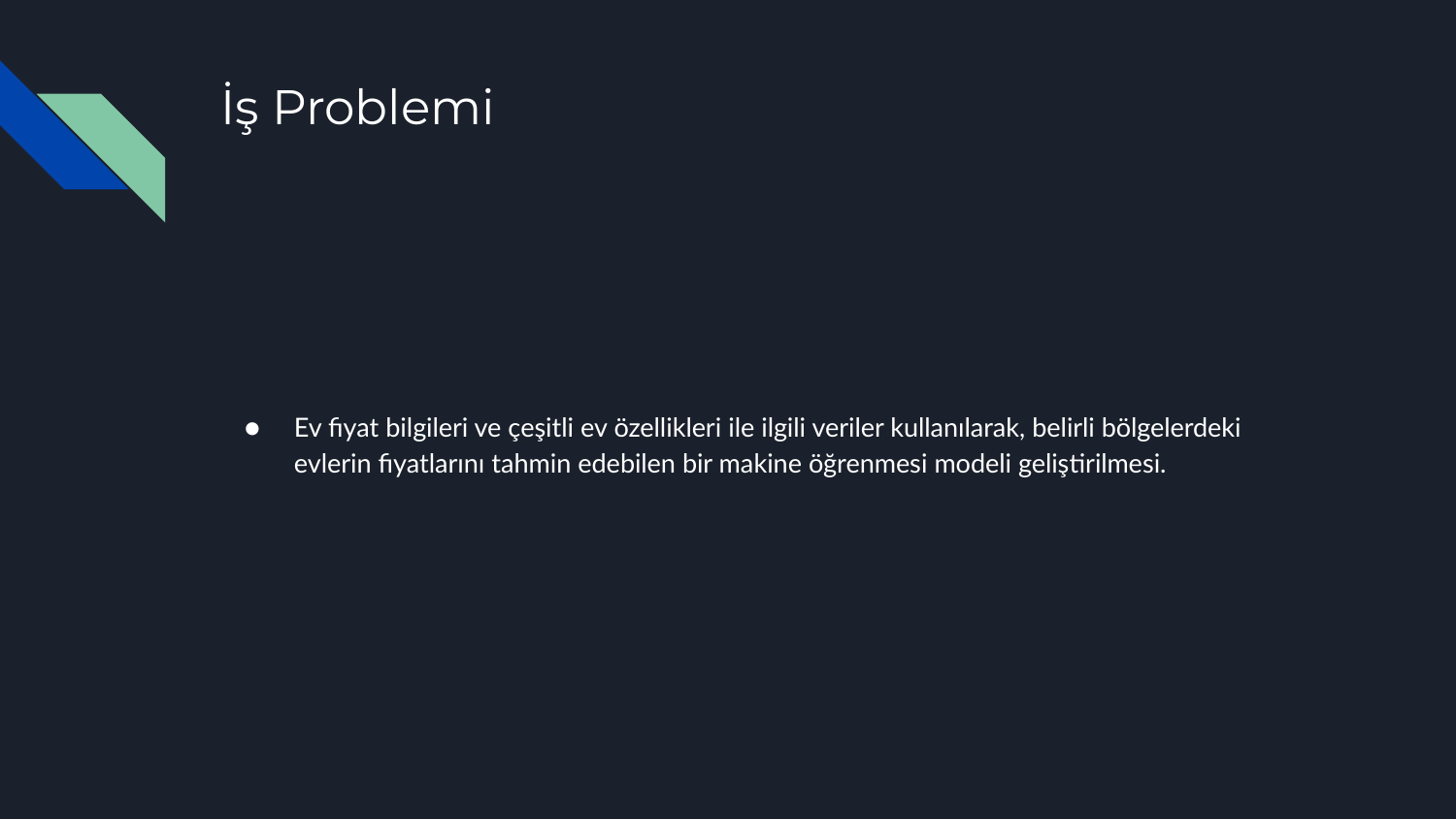

# İş Problemi
Ev fiyat bilgileri ve çeşitli ev özellikleri ile ilgili veriler kullanılarak, belirli bölgelerdeki evlerin fiyatlarını tahmin edebilen bir makine öğrenmesi modeli geliştirilmesi.